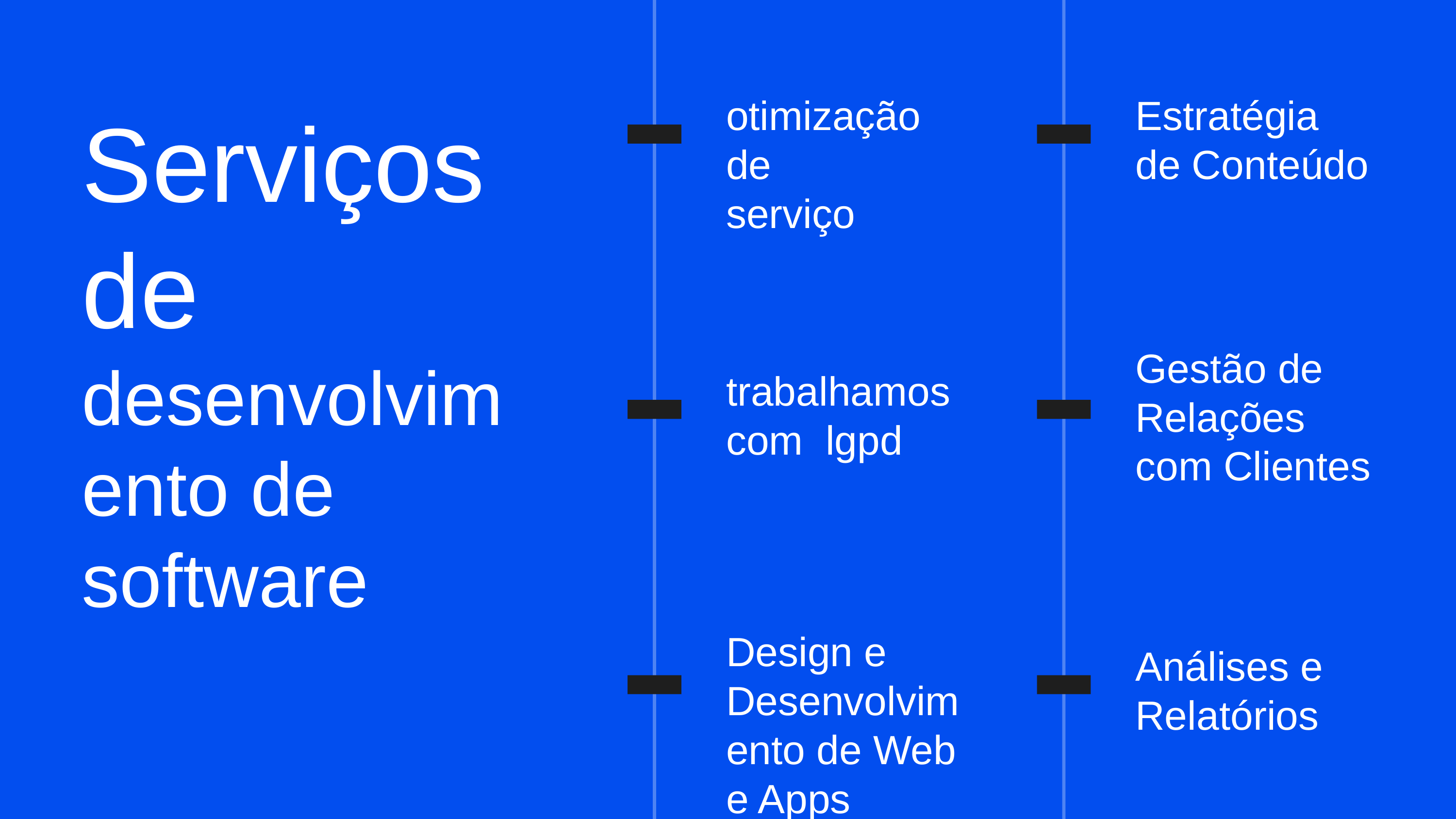

otimização de
serviço
Estratégia de Conteúdo
Serviços de
desenvolvimento de software

Gestão de Relações com Clientes
trabalhamos com  lgpd

Design e Desenvolvimento de Web e Apps
Análises e Relatórios